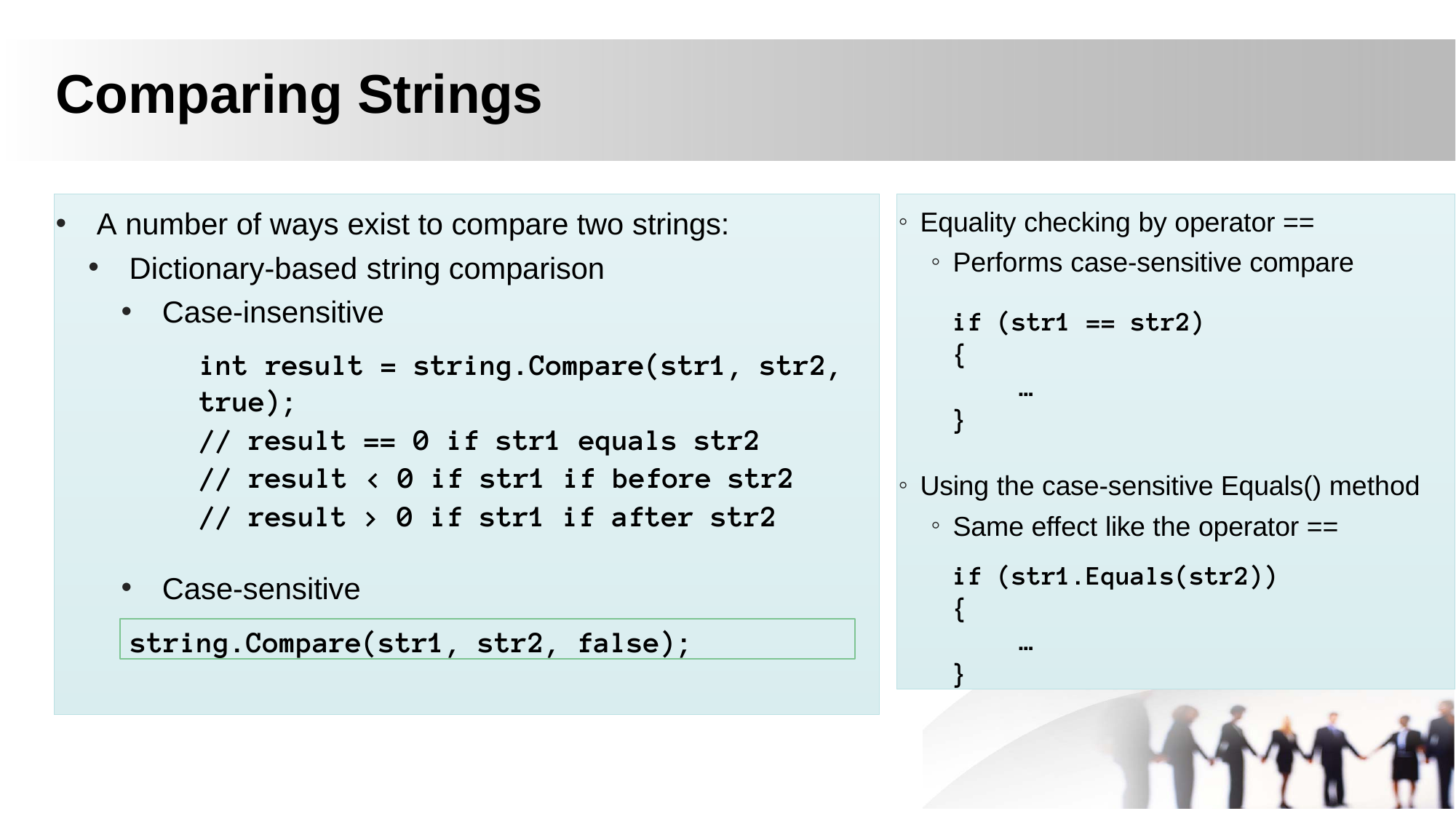

# Comparing Strings
A number of ways exist to compare two strings:
Dictionary-based string comparison
Case-insensitive
int result = string.Compare(str1, str2, true);
// result == 0 if str1 equals str2
// result < 0 if str1 if before str2
// result > 0 if str1 if after str2

Case-sensitive

Equality checking by operator ==
Performs case-sensitive compare
if (str1 == str2)
{
…
}

Using the case-sensitive Equals() method
Same effect like the operator ==
if (str1.Equals(str2))
{
…
}
string.Compare(str1, str2, false);